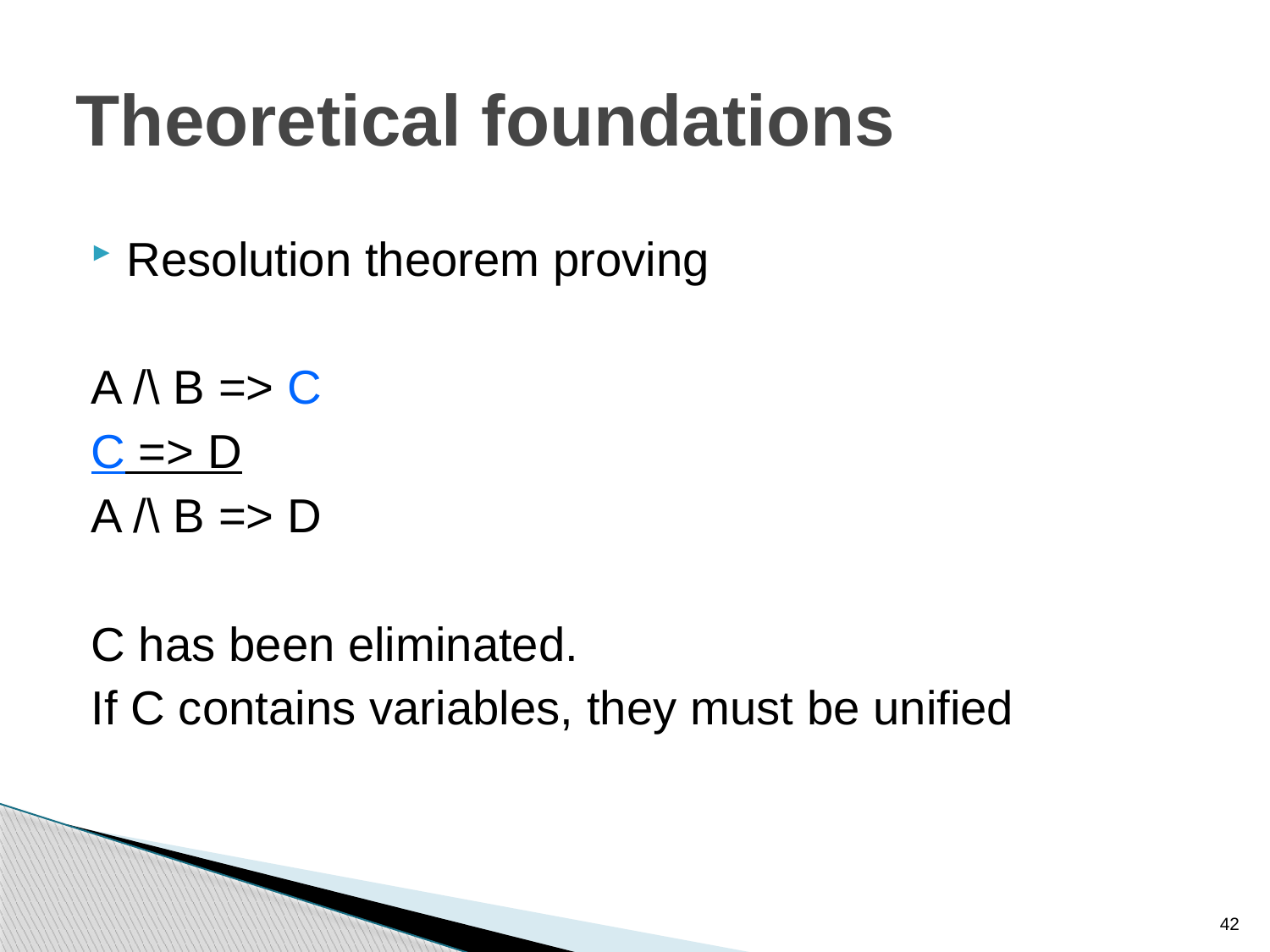

# Theoretical foundations
Resolution theorem proving

A /\ B => C
C => D
A /\ B => D

C has been eliminated.
If C contains variables, they must be unified
42